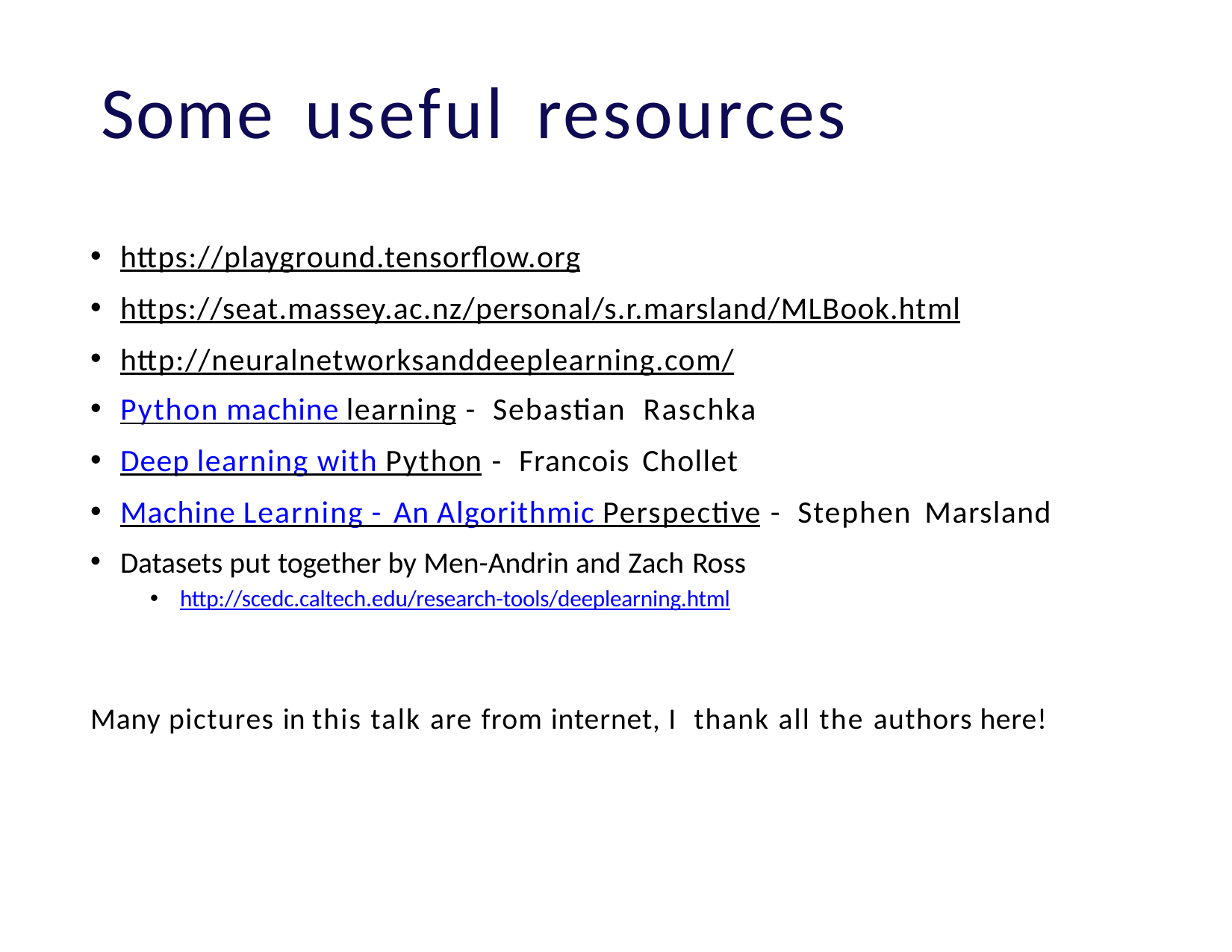

# Some	useful	resources
https://playground.tensorflow.org
https://seat.massey.ac.nz/personal/s.r.marsland/MLBook.html
http://neuralnetworksanddeeplearning.com/
Python machine learning - Sebastian Raschka
Deep learning with Python - Francois Chollet
Machine Learning - An Algorithmic Perspective - Stephen Marsland
Datasets put together by Men-Andrin and Zach Ross
http://scedc.caltech.edu/research-tools/deeplearning.html

Many pictures in this talk are from internet, I thank all the authors here!